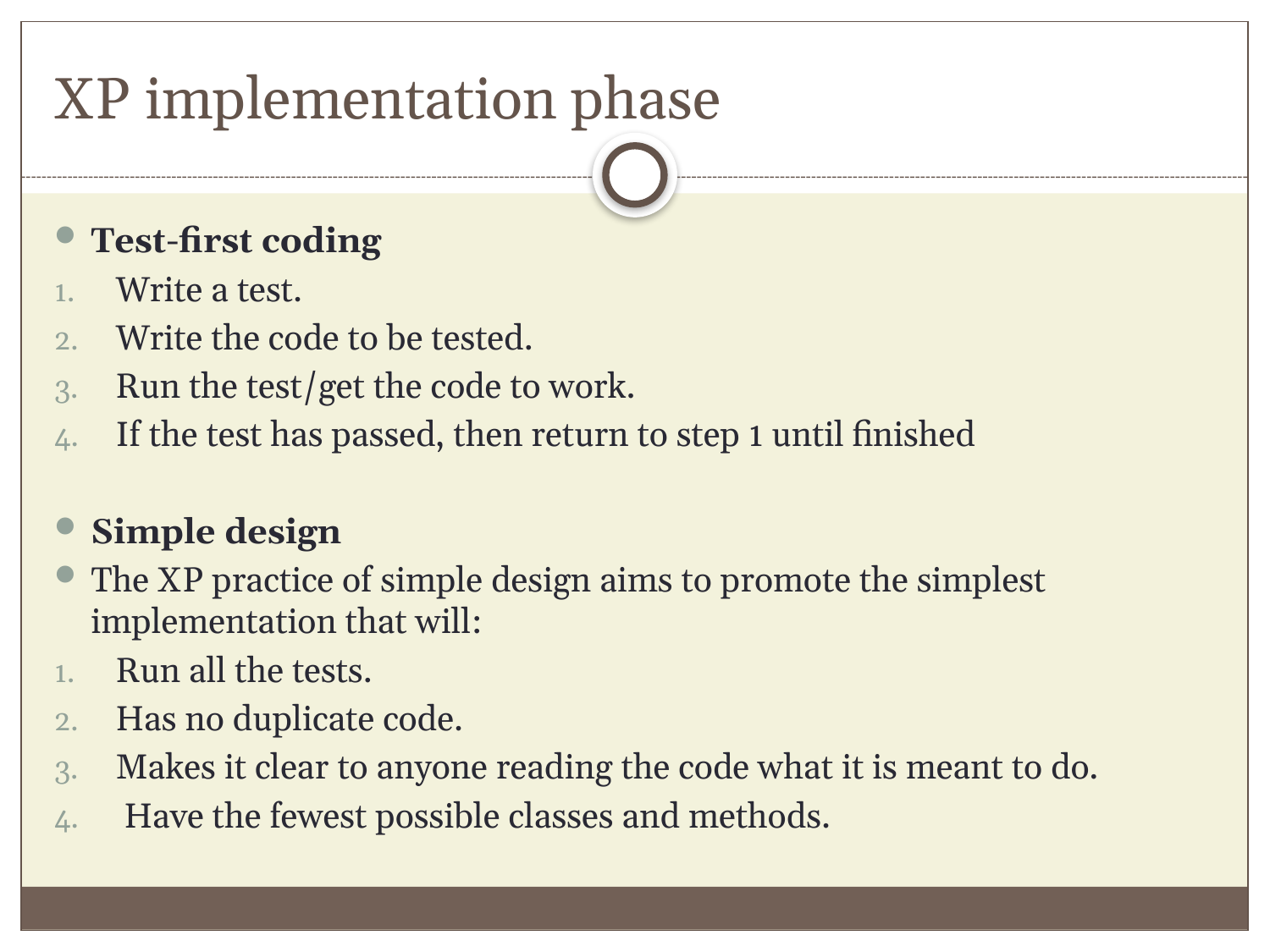

# XP implementation phase
Test-first coding
Write a test.
Write the code to be tested.
Run the test/get the code to work.
If the test has passed, then return to step 1 until finished

Simple design
The XP practice of simple design aims to promote the simplest implementation that will:
Run all the tests.
Has no duplicate code.
Makes it clear to anyone reading the code what it is meant to do.
 Have the fewest possible classes and methods.